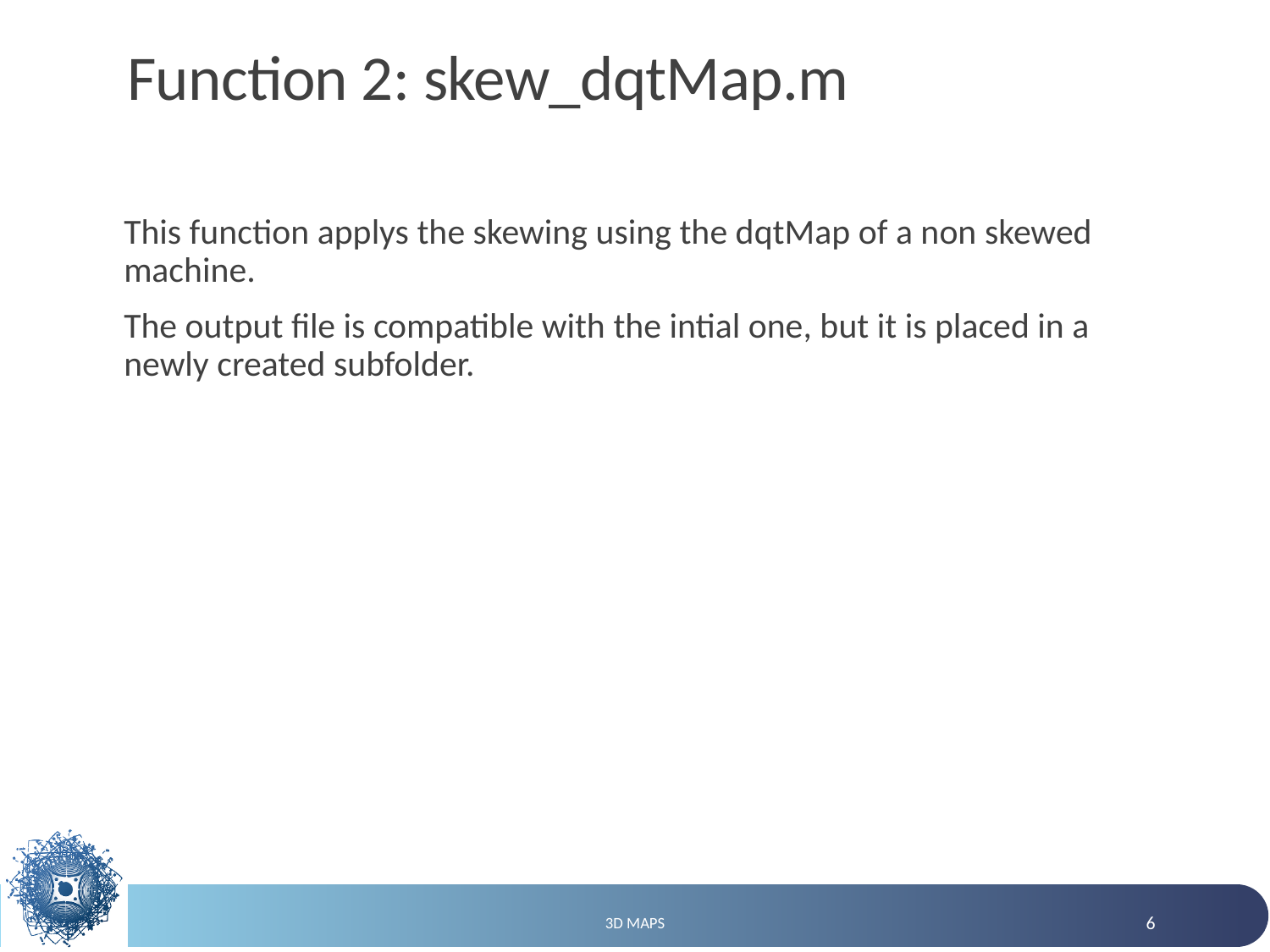

# Function 2: skew_dqtMap.m
This function applys the skewing using the dqtMap of a non skewed machine.
The output file is compatible with the intial one, but it is placed in a newly created subfolder.
3D maps
6